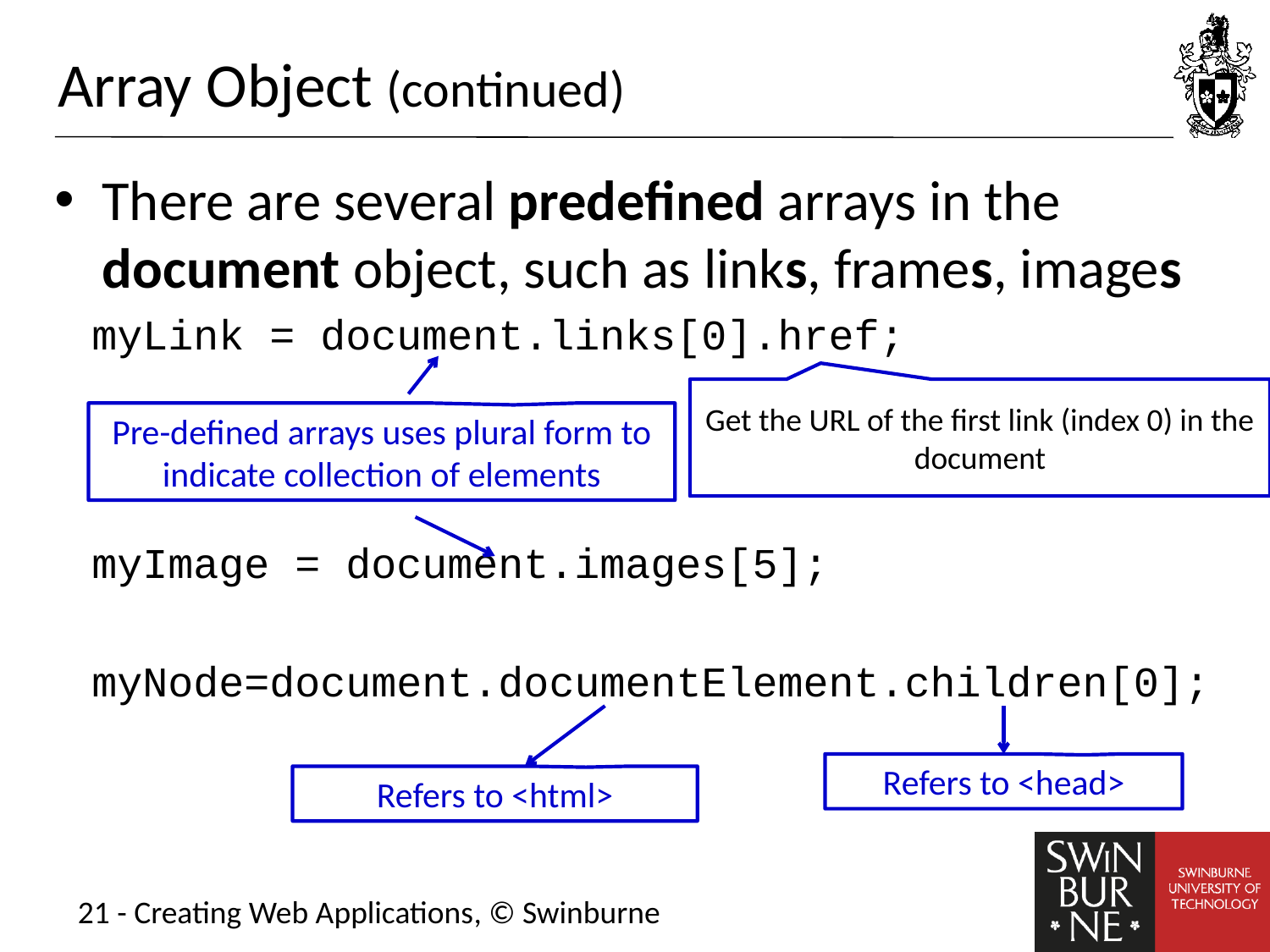

# Array Object (continued)
There are several predefined arrays in the document object, such as links, frames, images
myLink = document.links[0].href;

myImage = document.images[5];

myNode=document.documentElement.children[0];
Get the URL of the first link (index 0) in the document
Pre-defined arrays uses plural form to indicate collection of elements
Refers to <head>
Refers to <html>